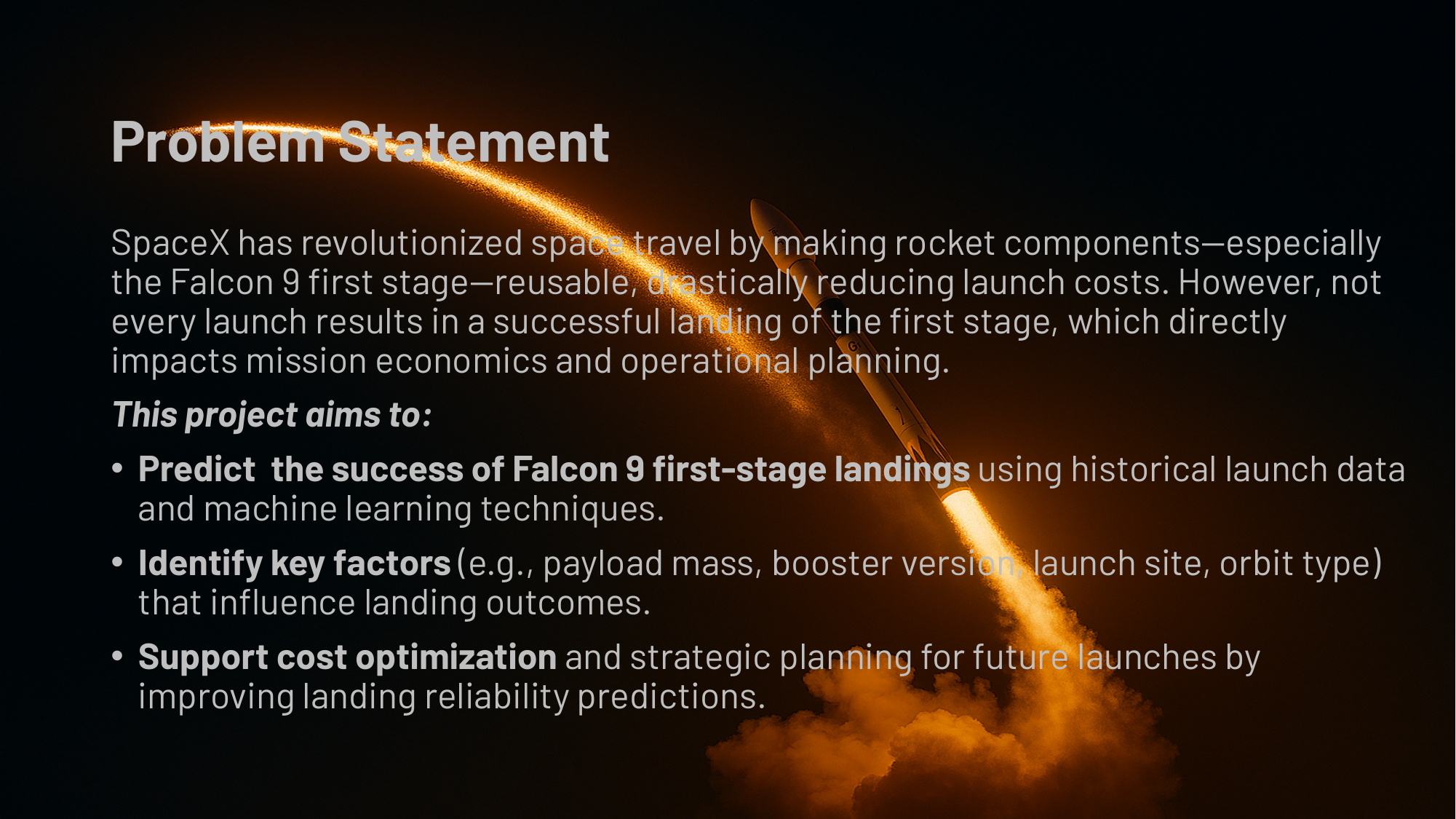

# Problem Statement
SpaceX has revolutionized space travel by making rocket components—especially the Falcon 9 first stage—reusable, drastically reducing launch costs. However, not every launch results in a successful landing of the first stage, which directly impacts mission economics and operational planning.
This project aims to:
Predict  the success of Falcon 9 first-stage landings using historical launch data and machine learning techniques.
Identify key factors (e.g., payload mass, booster version, launch site, orbit type) that influence landing outcomes.
Support cost optimization and strategic planning for future launches by improving landing reliability predictions.